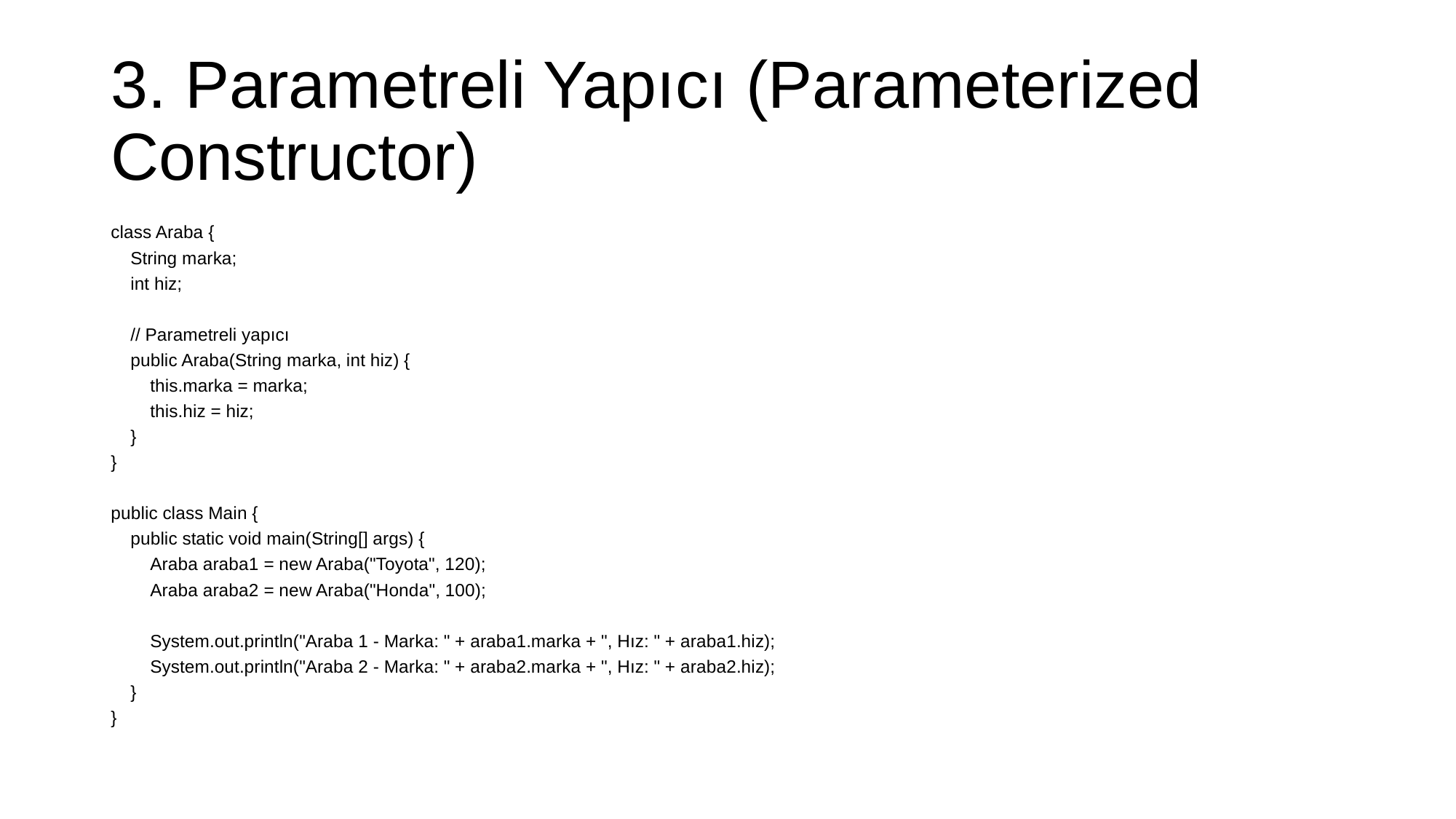

# 3. Parametreli Yapıcı (Parameterized Constructor)
class Araba {
    String marka;
    int hiz;

    // Parametreli yapıcı
    public Araba(String marka, int hiz) {
        this.marka = marka;
        this.hiz = hiz;
    }
}

public class Main {
    public static void main(String[] args) {
        Araba araba1 = new Araba("Toyota", 120);
        Araba araba2 = new Araba("Honda", 100);

        System.out.println("Araba 1 - Marka: " + araba1.marka + ", Hız: " + araba1.hiz);
        System.out.println("Araba 2 - Marka: " + araba2.marka + ", Hız: " + araba2.hiz);
    }
}